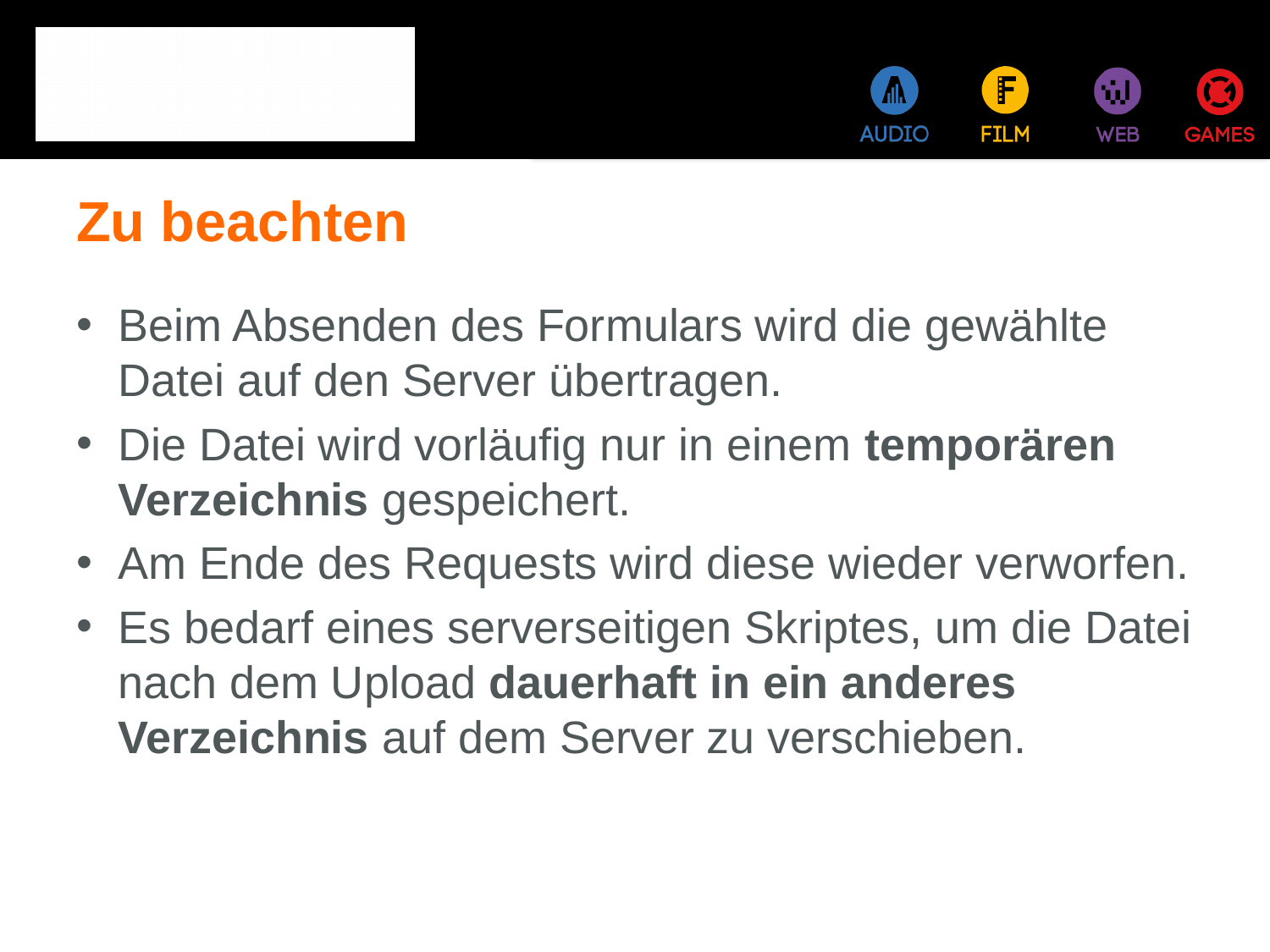

# Zu beachten
Beim Absenden des Formulars wird die gewählte Datei auf den Server übertragen.
Die Datei wird vorläufig nur in einem temporären Verzeichnis gespeichert.
Am Ende des Requests wird diese wieder verworfen.
Es bedarf eines serverseitigen Skriptes, um die Datei nach dem Upload dauerhaft in ein anderes Verzeichnis auf dem Server zu verschieben.